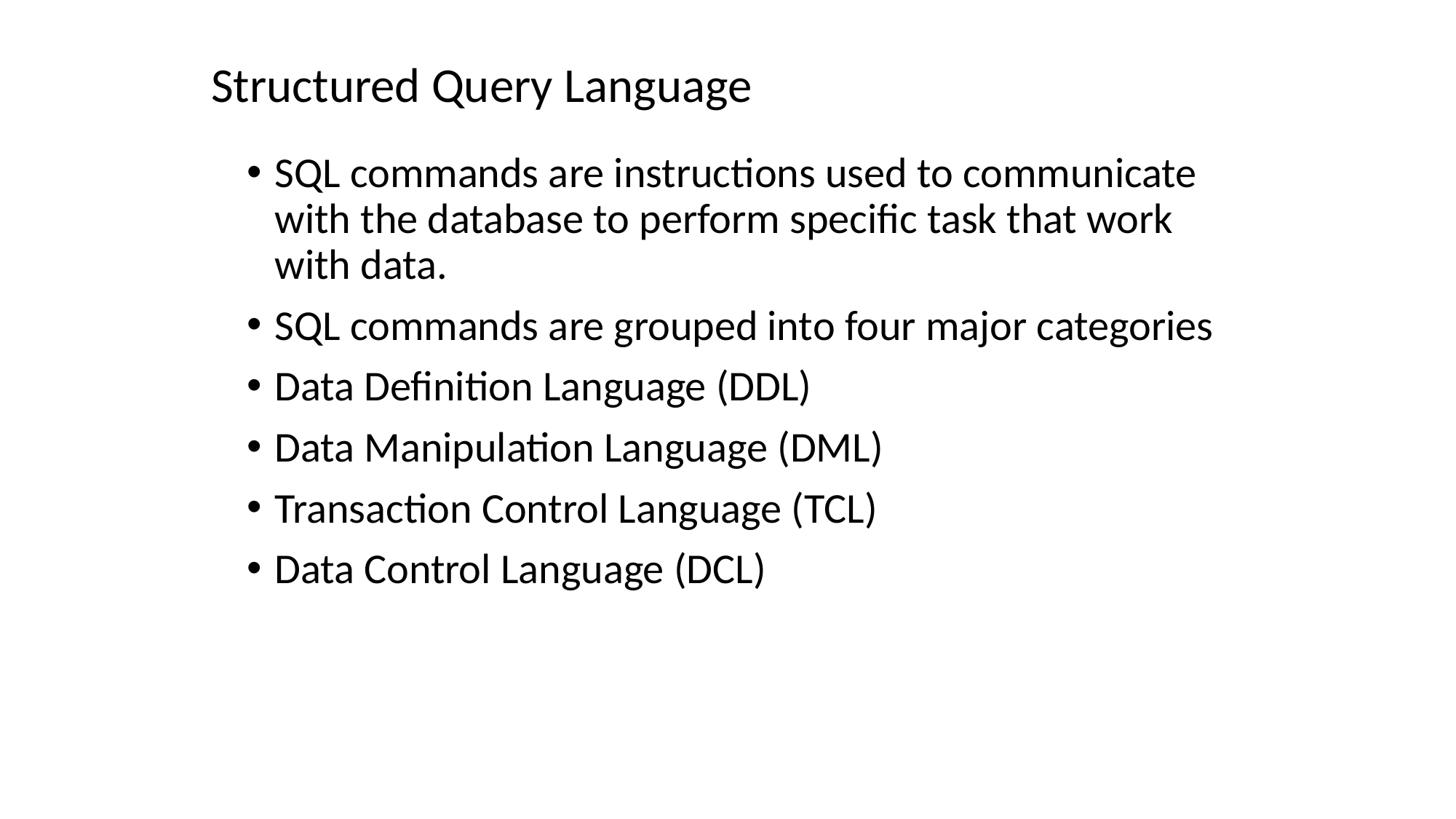

# Structured Query Language
SQL commands are instructions used to communicate with the database to perform specific task that work with data.
SQL commands are grouped into four major categories
Data Definition Language (DDL)
Data Manipulation Language (DML)
Transaction Control Language (TCL)
Data Control Language (DCL)